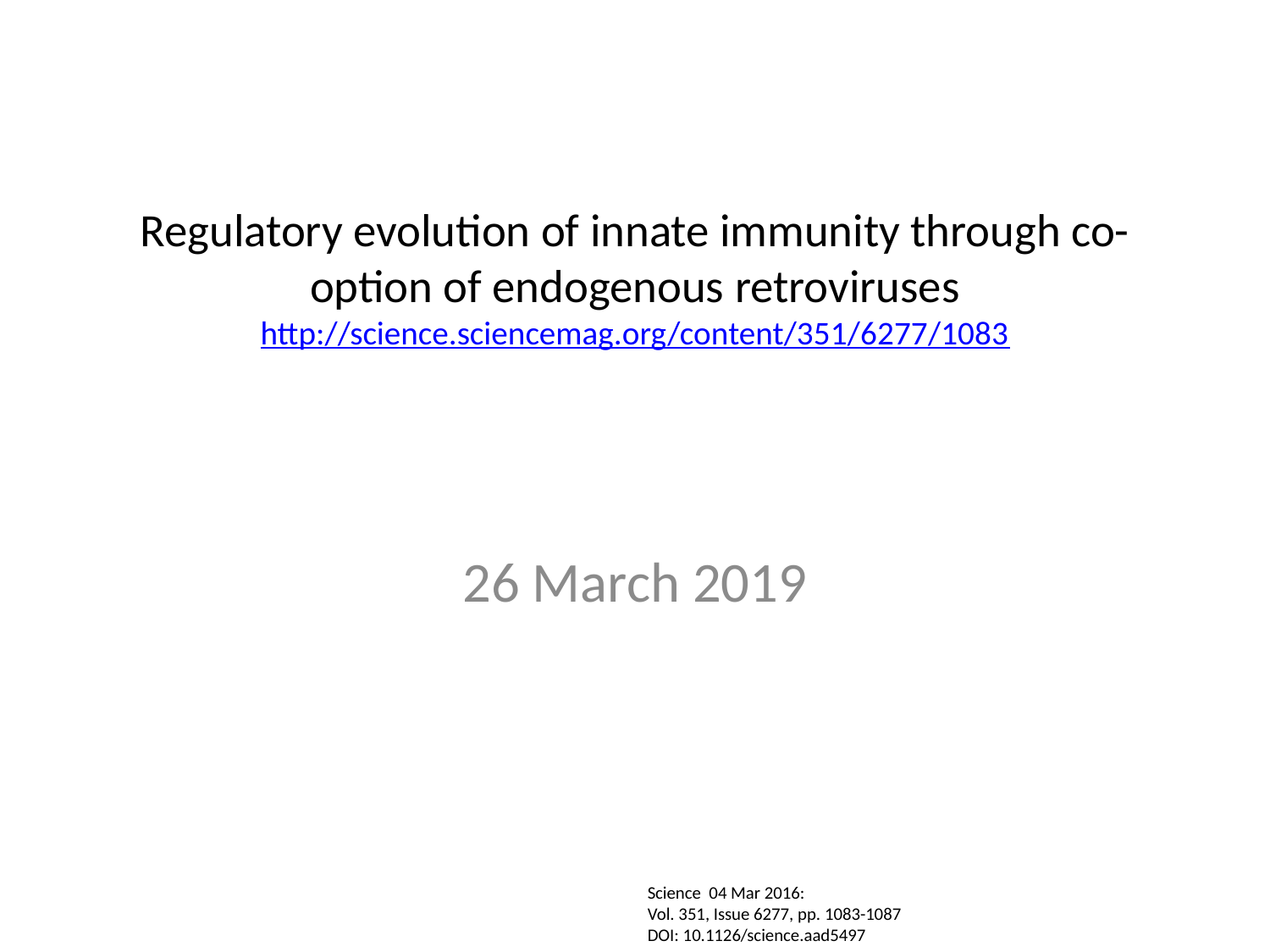

# Regulatory evolution of innate immunity through co-option of endogenous retroviruses http://science.sciencemag.org/content/351/6277/1083
26 March 2019
Science  04 Mar 2016:
Vol. 351, Issue 6277, pp. 1083-1087
DOI: 10.1126/science.aad5497